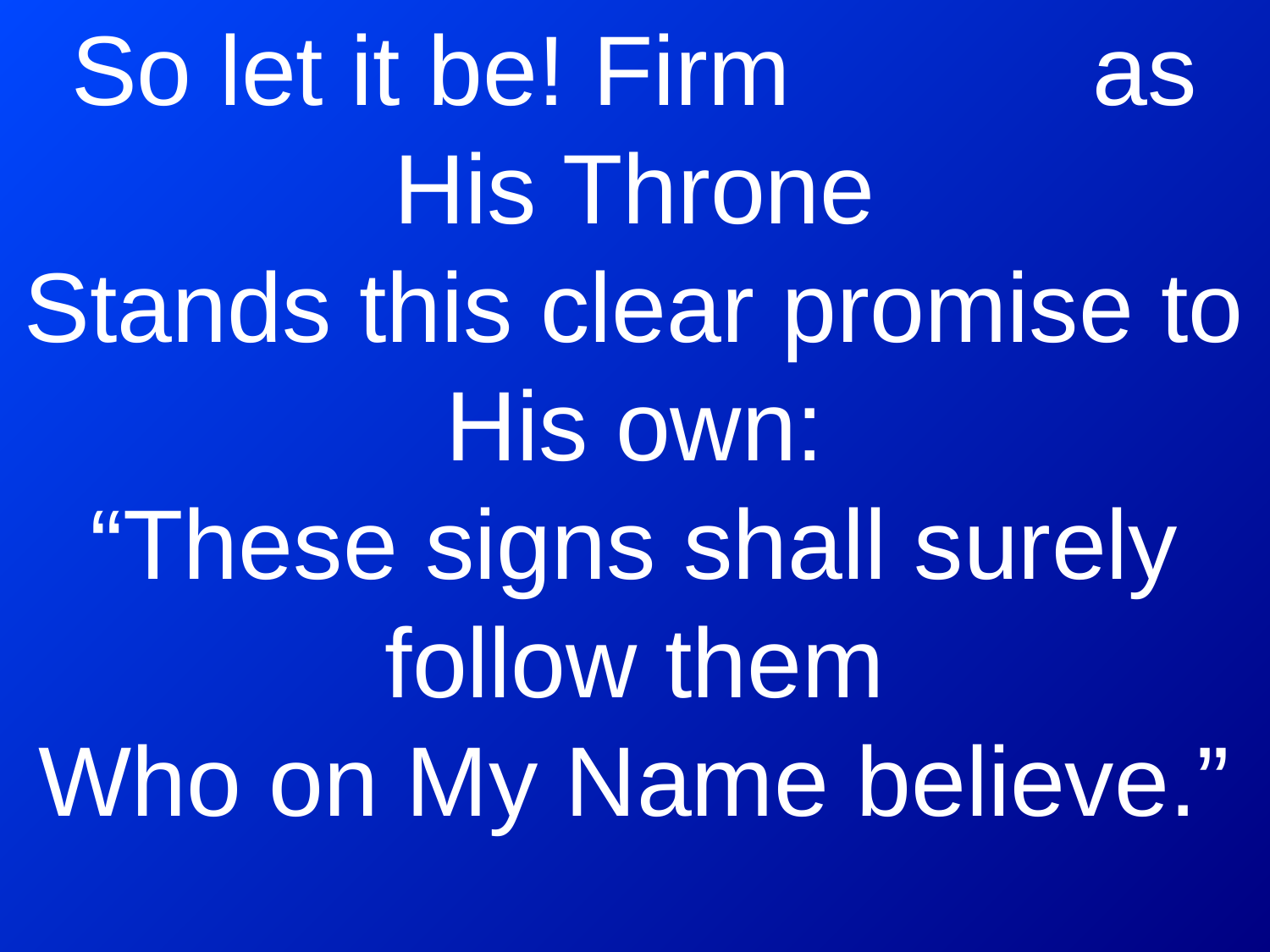

So let it be! Firm           as His Throne
Stands this clear promise to His own:
“These signs shall surely follow them
Who on My Name believe.”